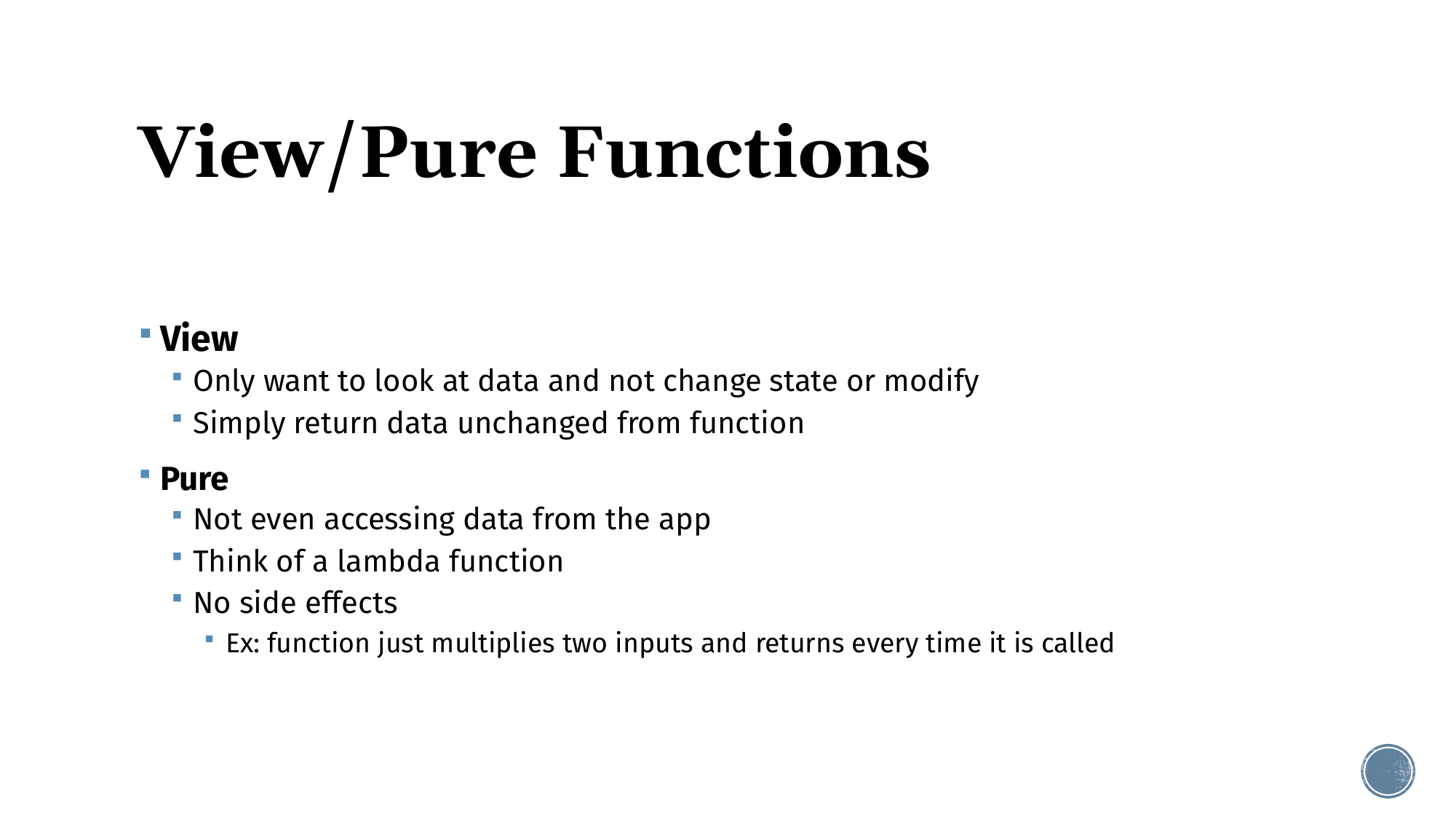

# View/Pure Functions

View
Only want to look at data and not change state or modify
Simply return data unchanged from function
Pure
Not even accessing data from the app
Think of a lambda function
No side effects
Ex: function just multiplies two inputs and returns every time it is called